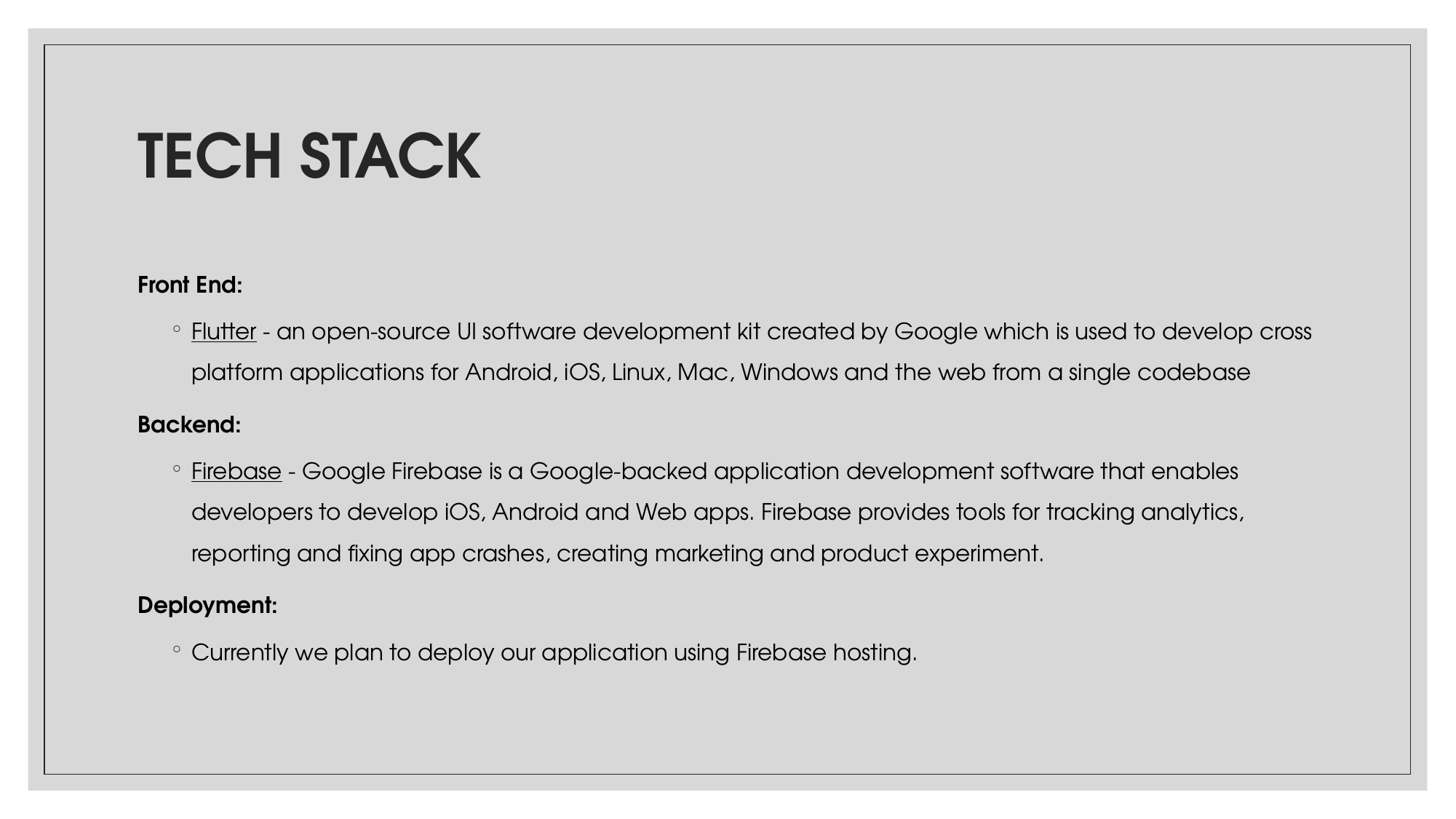

# TECH STACK
Front End:
Flutter - an open-source UI software development kit created by Google which is used to develop cross platform applications for Android, iOS, Linux, Mac, Windows and the web from a single codebase
Backend:
Firebase - Google Firebase is a Google-backed application development software that enables developers to develop iOS, Android and Web apps. Firebase provides tools for tracking analytics, reporting and fixing app crashes, creating marketing and product experiment.
Deployment:
Currently we plan to deploy our application using Firebase hosting.